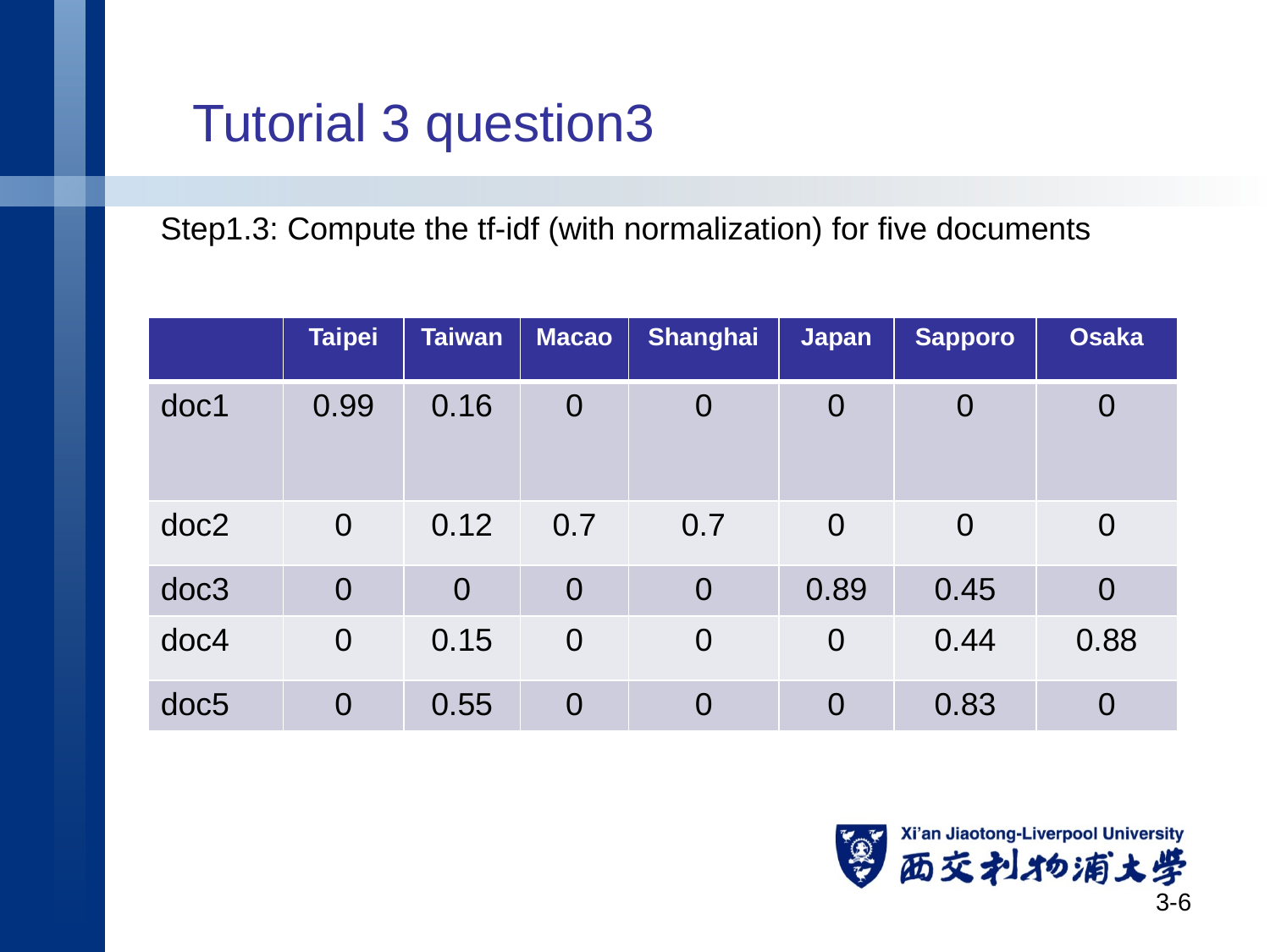

# Tutorial 3 question3
Step1.3: Compute the tf-idf (with normalization) for five documents
|  | Taipei | Taiwan | Macao | Shanghai | Japan | Sapporo | Osaka |
| --- | --- | --- | --- | --- | --- | --- | --- |
| doc1 | 0.99 | 0.16 | 0 | 0 | 0 | 0 | 0 |
| doc2 | 0 | 0.12 | 0.7 | 0.7 | 0 | 0 | 0 |
| doc3 | 0 | 0 | 0 | 0 | 0.89 | 0.45 | 0 |
| doc4 | 0 | 0.15 | 0 | 0 | 0 | 0.44 | 0.88 |
| doc5 | 0 | 0.55 | 0 | 0 | 0 | 0.83 | 0 |